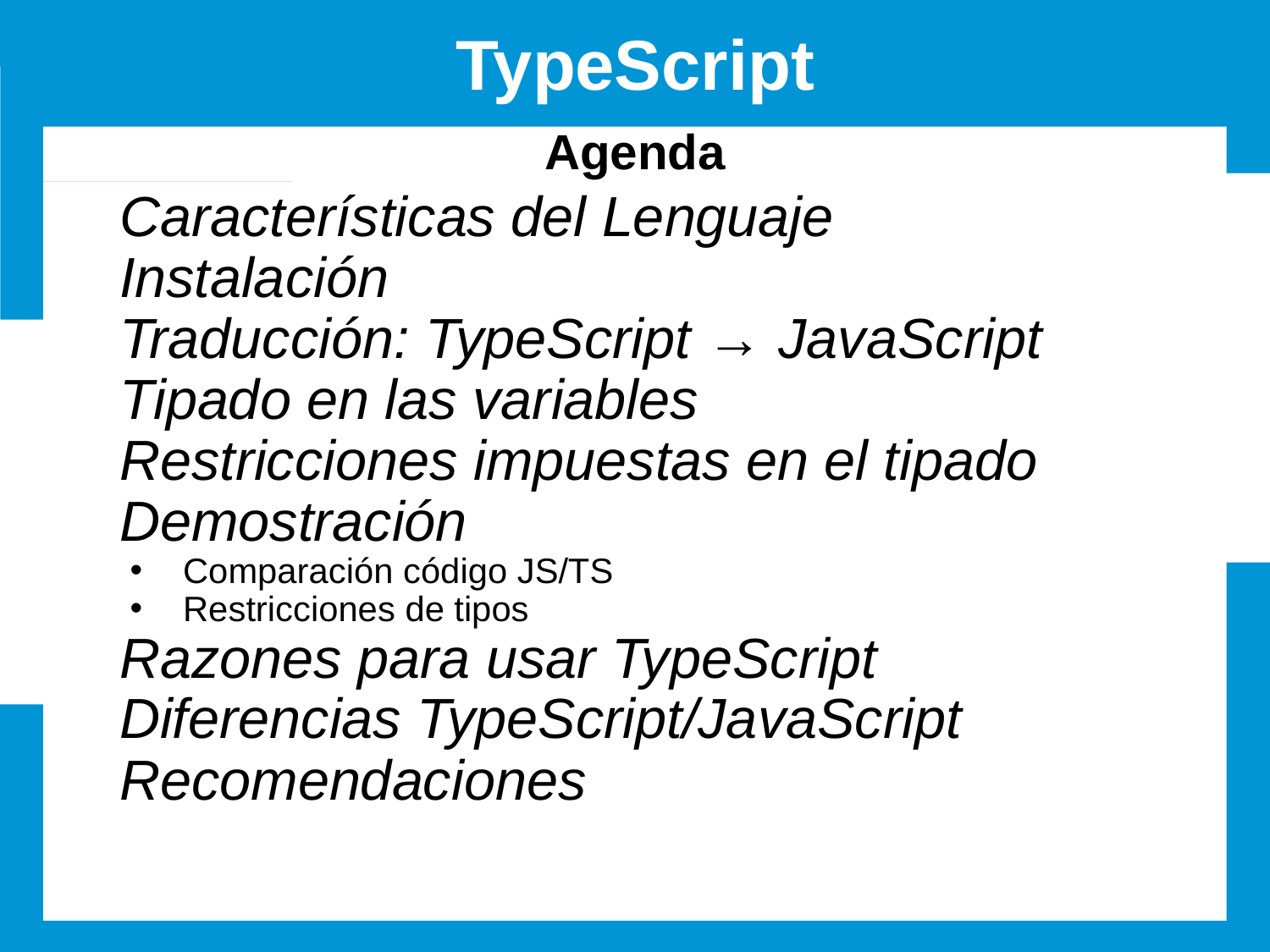

# TypeScript
Agenda
Características del Lenguaje
Instalación
Traducción: TypeScript → JavaScript
Tipado en las variables
Restricciones impuestas en el tipado
Demostración
Comparación código JS/TS
Restricciones de tipos
Razones para usar TypeScript
Diferencias TypeScript/JavaScript
Recomendaciones